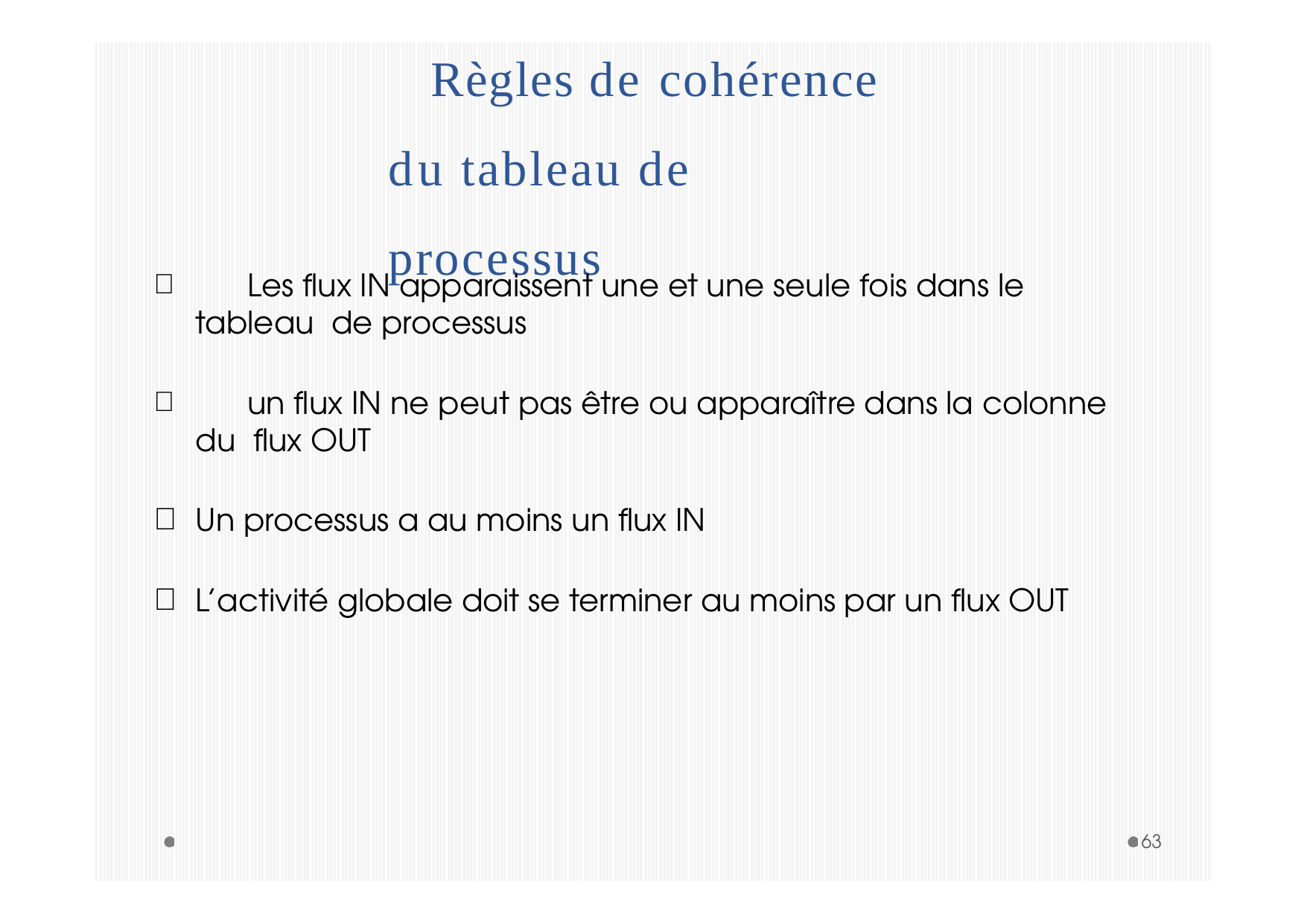

# Règles de cohérence  du tableau de processus
	Les flux IN apparaissent une et une seule fois dans le tableau  de processus

	un flux IN ne peut pas être ou apparaître dans la colonne du  flux OUT

Un processus a au moins un flux IN

L’activité globale doit se terminer au moins par un flux OUT
63